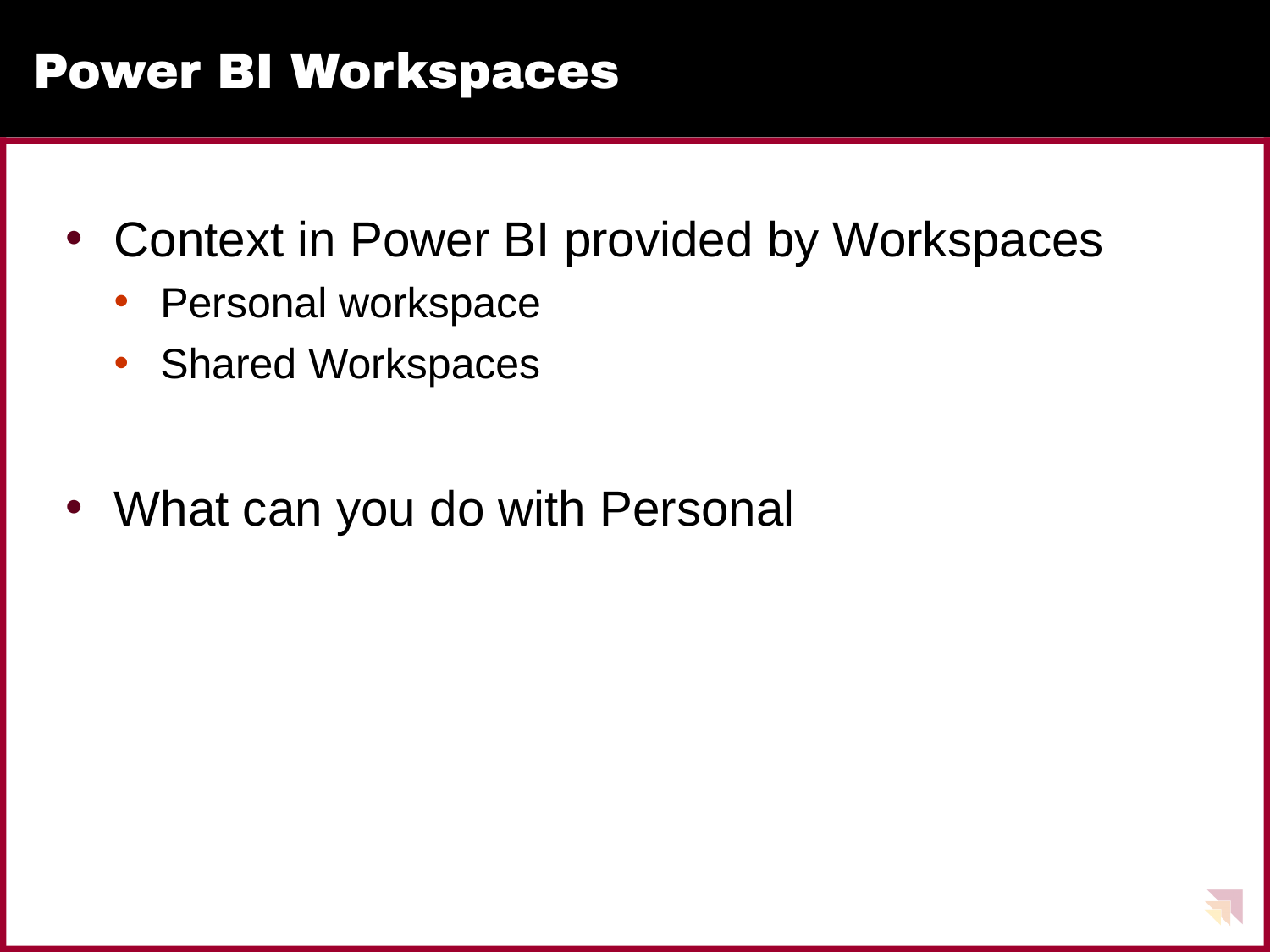

# Power BI Workspaces
Context in Power BI provided by Workspaces
Personal workspace
Shared Workspaces

What can you do with Personal